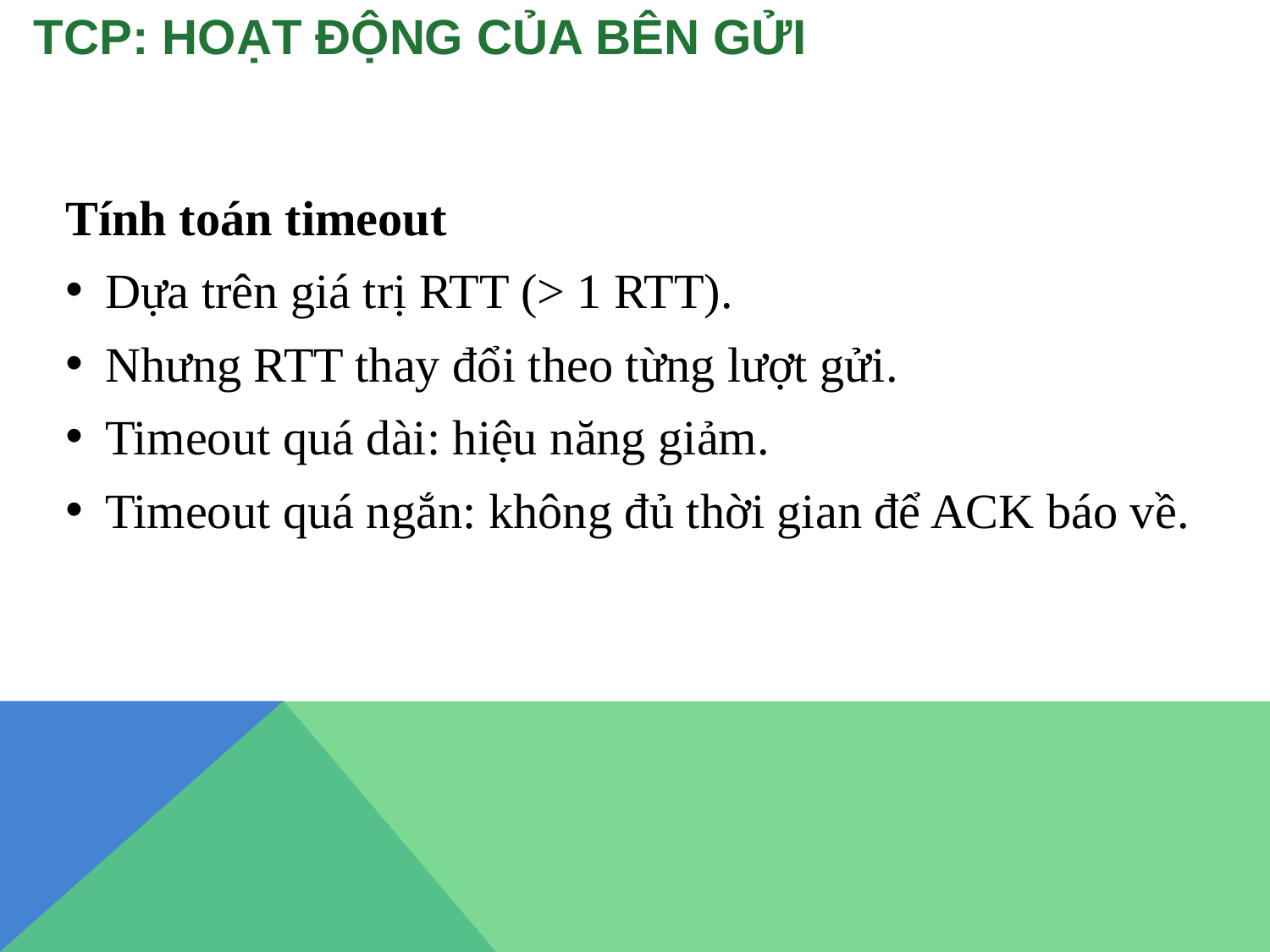

# TCP: Hoạt động của bên gửi
Tính toán timeout
Dựa trên giá trị RTT (> 1 RTT).
Nhưng RTT thay đổi theo từng lượt gửi.
Timeout quá dài: hiệu năng giảm.
Timeout quá ngắn: không đủ thời gian để ACK báo về.